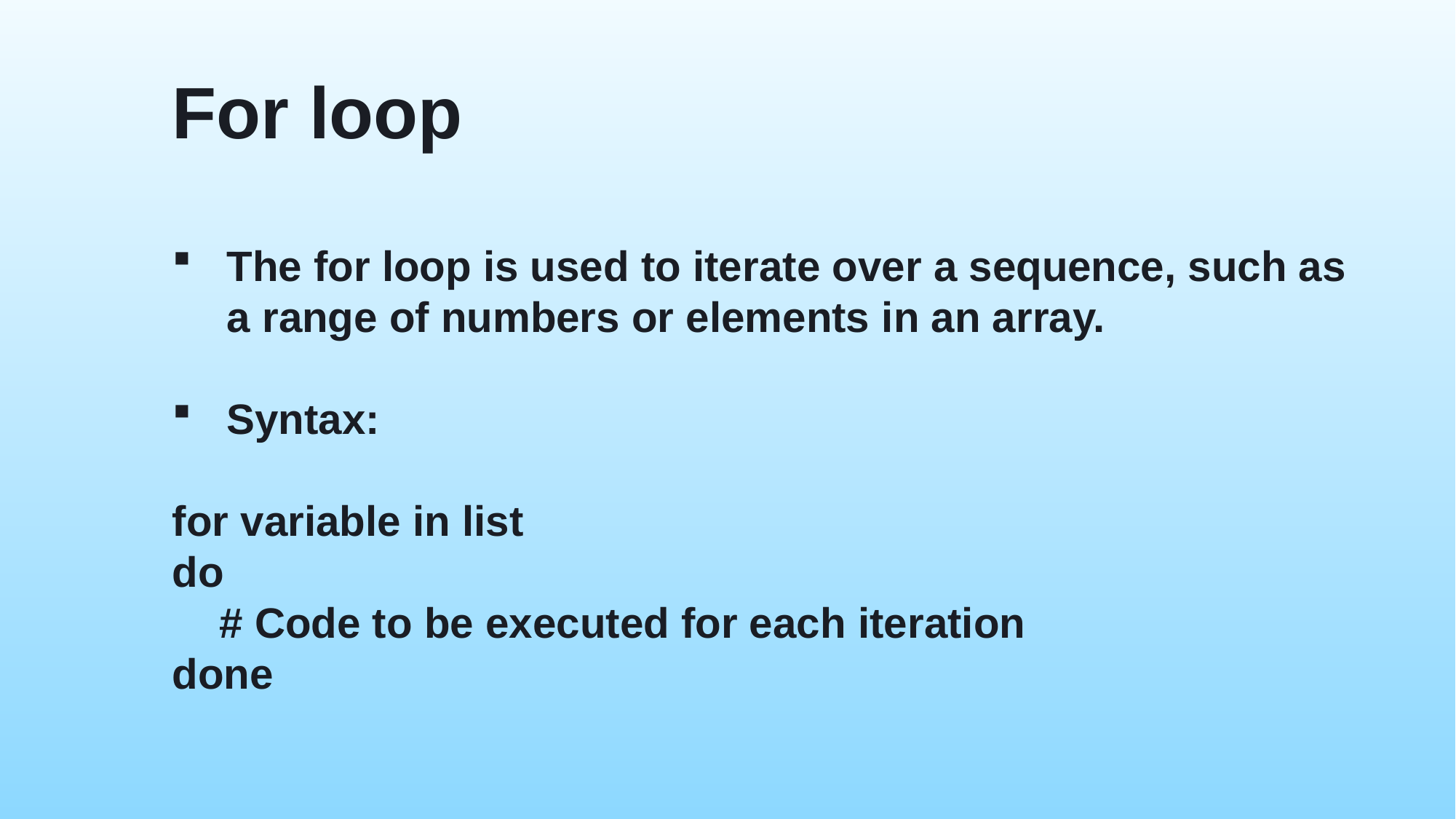

For loop
The for loop is used to iterate over a sequence, such as a range of numbers or elements in an array.

Syntax:

for variable in list
do
    # Code to be executed for each iteration
done